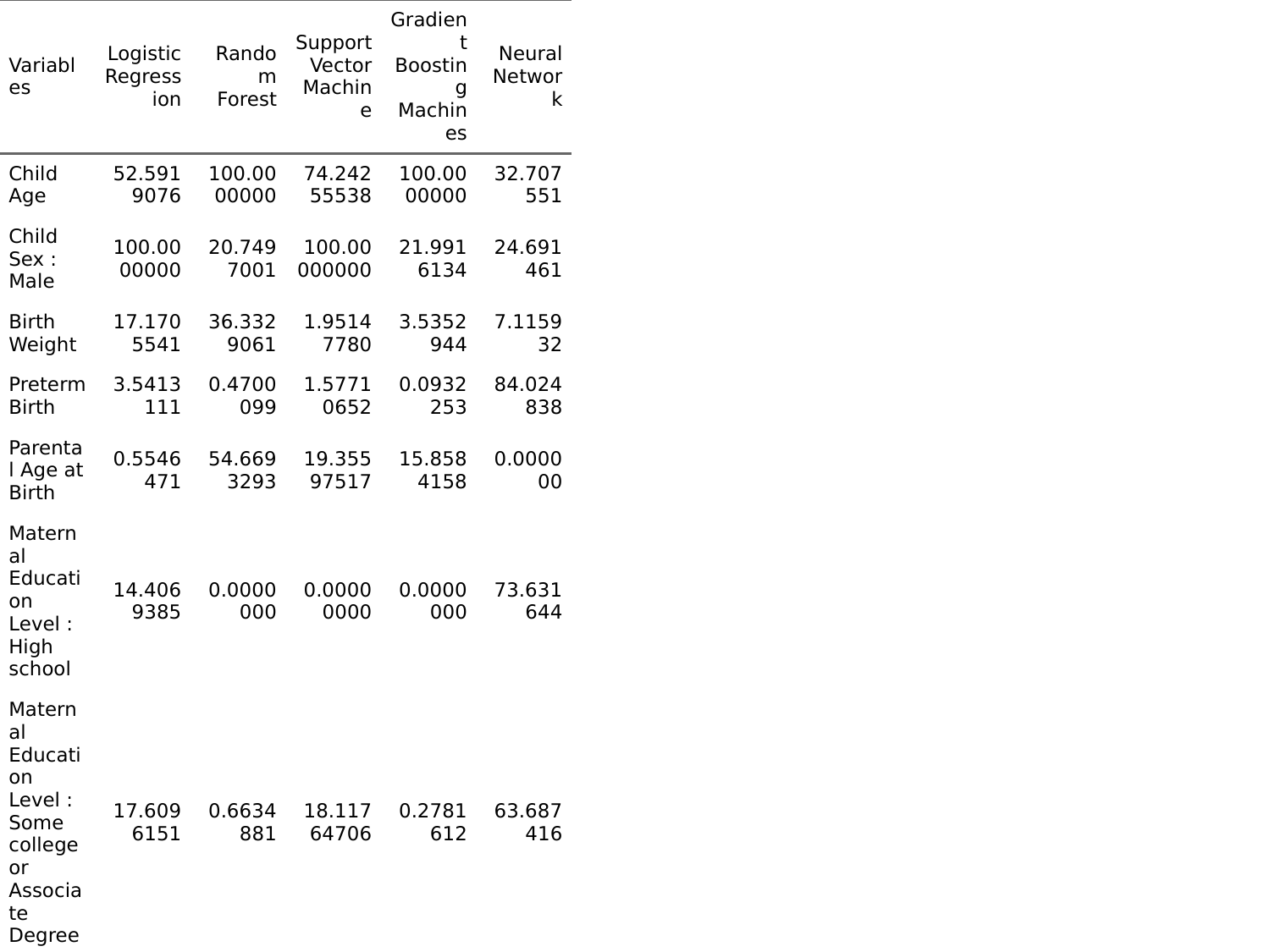

| Variables | Logistic Regression | Random Forest | Support Vector Machine | Gradient Boosting Machines | Neural Network |
| --- | --- | --- | --- | --- | --- |
| Child Age | 52.5919076 | 100.0000000 | 74.24255538 | 100.0000000 | 32.707551 |
| Child Sex : Male | 100.0000000 | 20.7497001 | 100.00000000 | 21.9916134 | 24.691461 |
| Birth Weight | 17.1705541 | 36.3329061 | 1.95147780 | 3.5352944 | 7.115932 |
| Preterm Birth | 3.5413111 | 0.4700099 | 1.57710652 | 0.0932253 | 84.024838 |
| Parental Age at Birth | 0.5546471 | 54.6693293 | 19.35597517 | 15.8584158 | 0.000000 |
| Maternal Education Level : High school | 14.4069385 | 0.0000000 | 0.00000000 | 0.0000000 | 73.631644 |
| Maternal Education Level : Some college or Associate Degree | 17.6096151 | 0.6634881 | 18.11764706 | 0.2781612 | 63.687416 |
| Maternal Education Level : College degree or higher | 15.4404294 | 0.9594262 | 16.08267091 | 0.0000000 | 77.069411 |
| Household Smoking | 1.6161605 | 1.7541042 | 3.79014308 | 0.0000000 | 6.021639 |
| Access to Healthcare Services | 25.9191009 | 1.3591591 | 9.78696343 | 3.2791238 | 50.345337 |
| Allergies | 24.1915840 | 1.7431757 | 40.36248013 | 1.0120660 | 7.541507 |
| Family Poverty Ratio : 0-99% | 3.5863856 | 0.7037877 | 15.86009539 | 0.1751574 | 55.006957 |
| Family Poverty Ratio : 100-199% | 0.0000000 | 1.5360394 | 1.30365660 | 0.0000000 | 35.954706 |
| Family Poverty Ratio : 200-399% | 5.2383572 | 1.1141936 | 20.22257552 | 0.1129094 | 100.000000 |
| Parental Mental Health | 42.5549612 | 3.6765567 | 44.94117647 | 5.0980885 | 8.570531 |
| Prenatal/Perinatal Complications | 15.4780514 | 0.9798446 | 0.07631161 | 0.2897999 | 18.019499 |